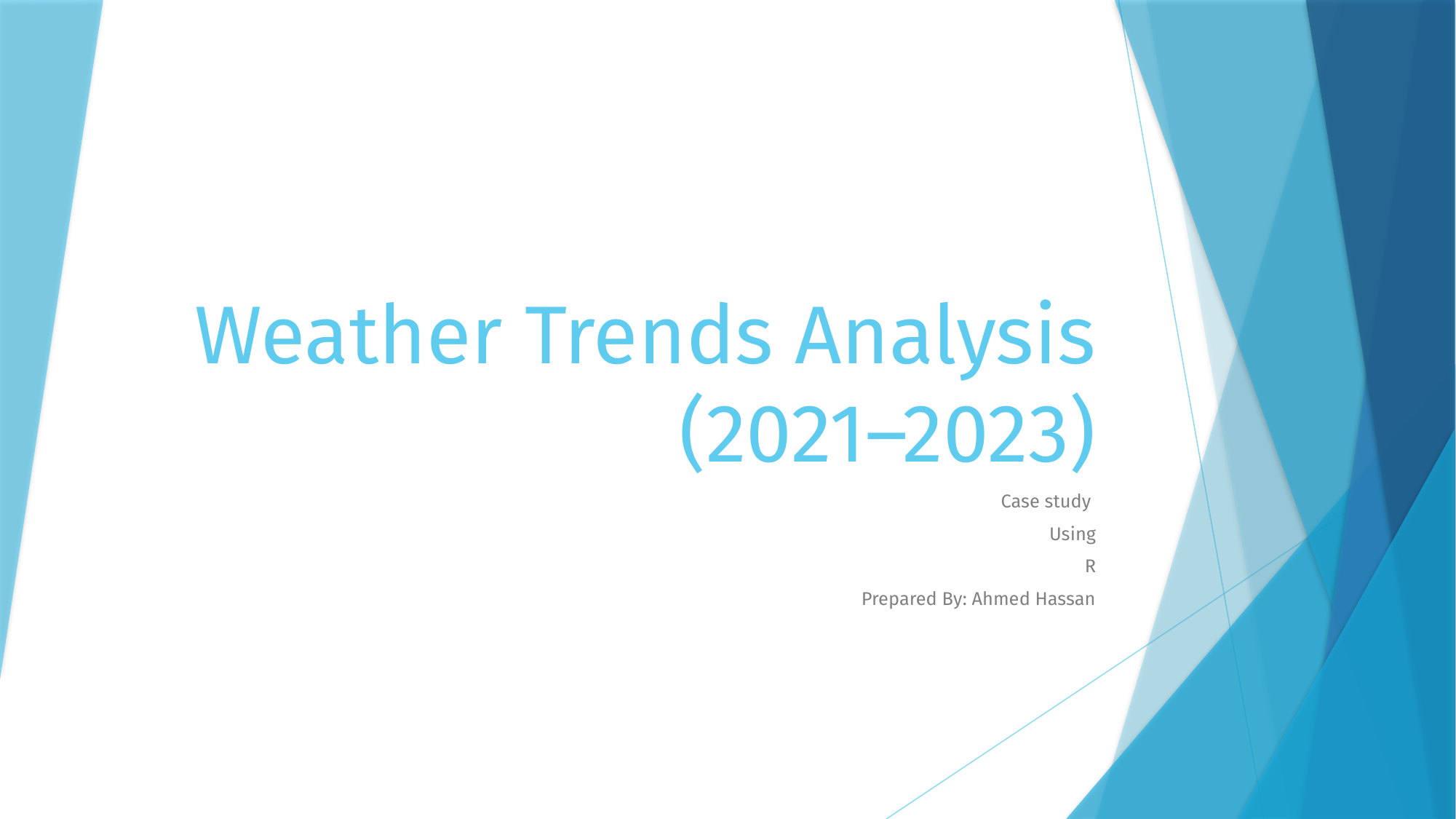

# Weather Trends Analysis (2021–2023)
Case study
Using
R
Prepared By: Ahmed Hassan